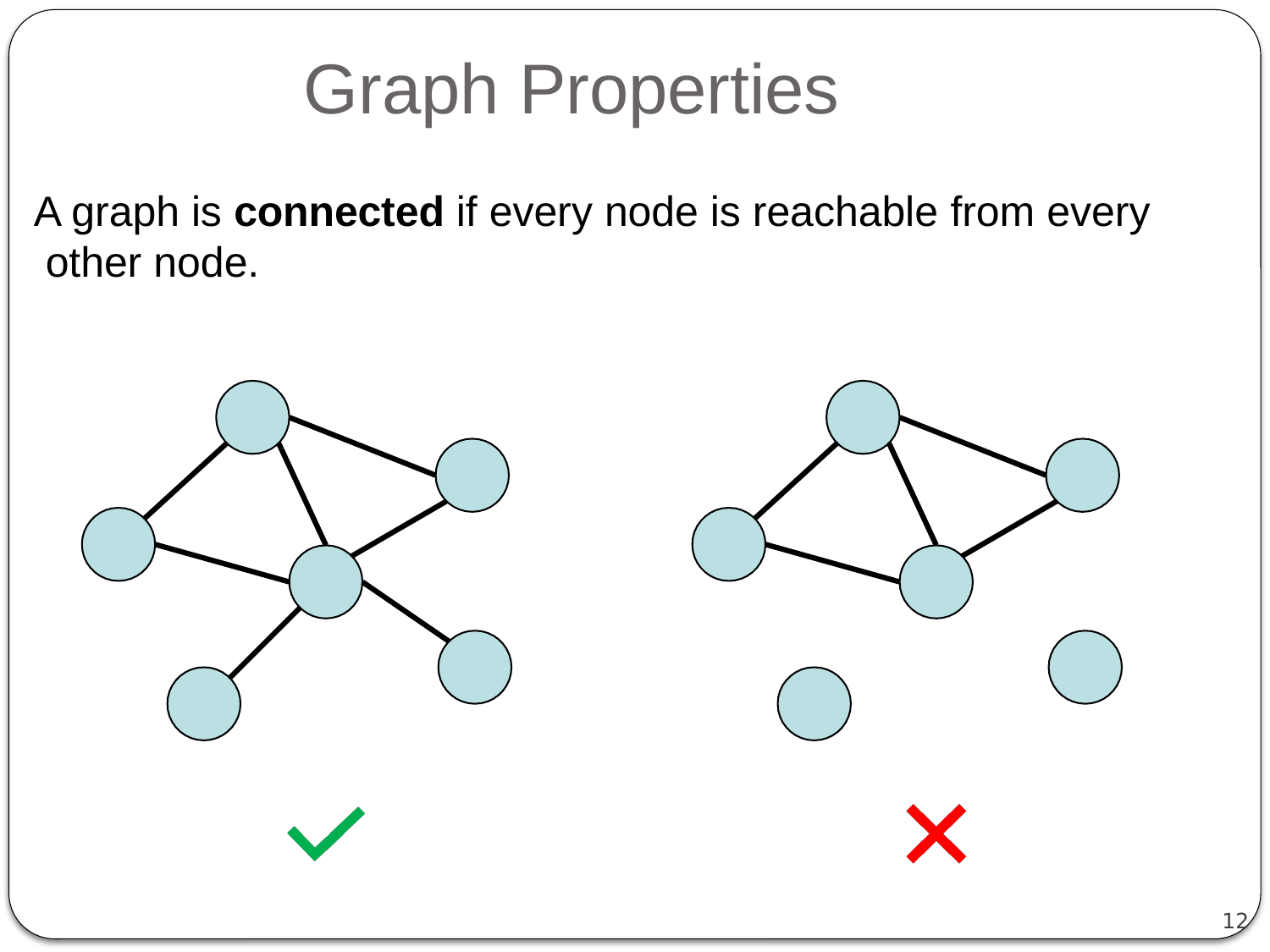

# Graph Properties
A graph is connected if every node is reachable from every  other node.

12